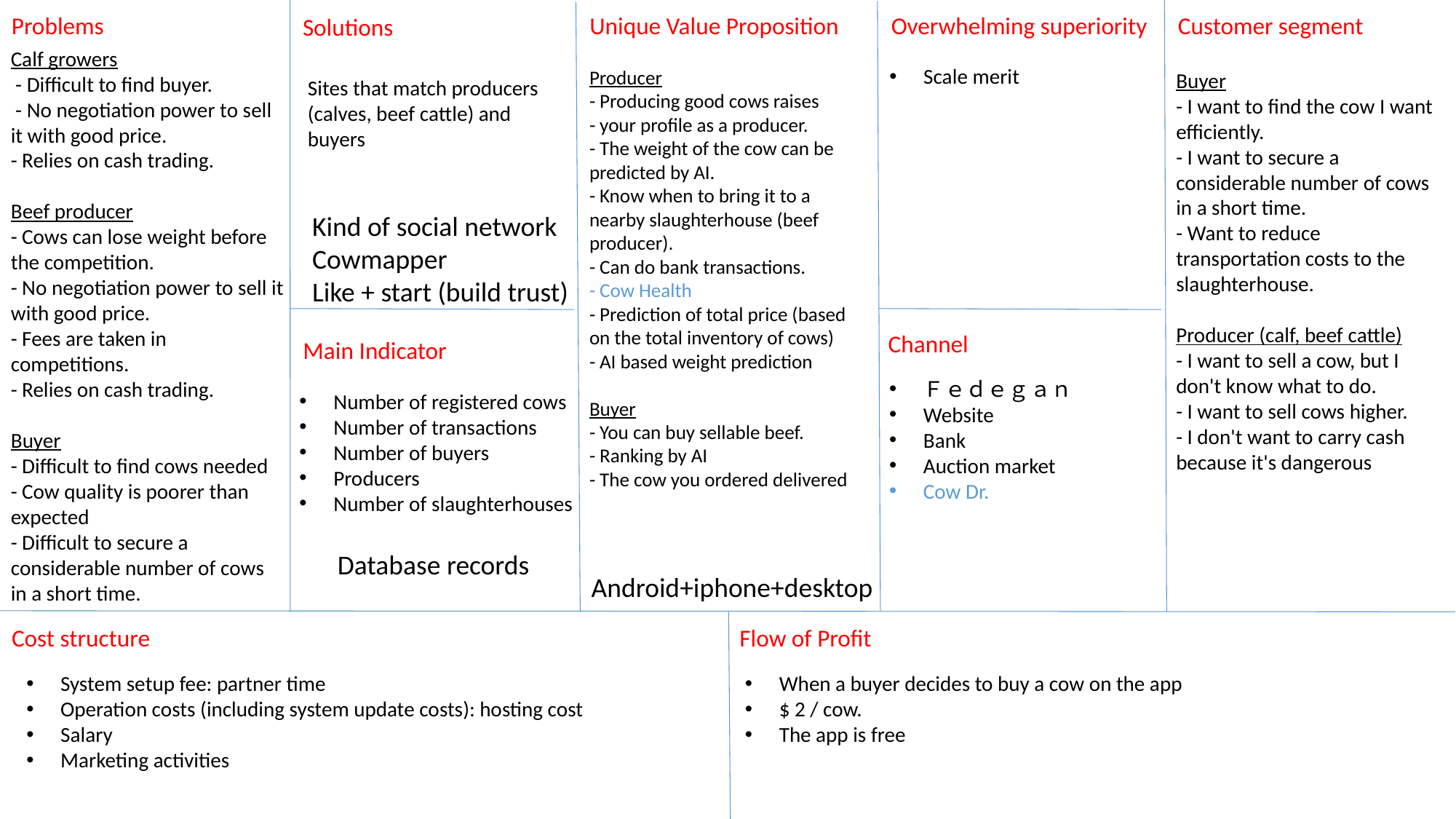

Overwhelming superiority
Customer segment
Problems
Unique Value Proposition
Solutions
Calf growers
 - Difficult to find buyer.
 - No negotiation power to sell it with good price.
- Relies on cash trading.

Beef producer
- Cows can lose weight before
the competition.
- No negotiation power to sell it with good price.
- Fees are taken in competitions.
- Relies on cash trading.

Buyer
- Difficult to find cows needed
- Cow quality is poorer than expected
- Difficult to secure a considerable number of cows in a short time.
Scale merit

Producer
- Producing good cows raises
- your profile as a producer.
- The weight of the cow can be predicted by AI.
- Know when to bring it to a nearby slaughterhouse (beef producer).
- Can do bank transactions.
- Cow Health
- Prediction of total price (based on the total inventory of cows)
- AI based weight prediction

Buyer
- You can buy sellable beef.
- Ranking by AI
- The cow you ordered delivered

Buyer
- I want to find the cow I want efficiently.
- I want to secure a considerable number of cows in a short time.
- Want to reduce transportation costs to the slaughterhouse.
Producer (calf, beef cattle)
- I want to sell a cow, but I don't know what to do.
- I want to sell cows higher.
- I don't want to carry cash because it's dangerous
Sites that match producers (calves, beef cattle) and buyers
Kind of social network
Cowmapper
Like + start (build trust)
Channel
Main Indicator
Ｆｅｄｅｇａｎ
Website
Bank
Auction market
Cow Dr.
Number of registered cows
Number of transactions
Number of buyers
Producers
Number of slaughterhouses

Database records
Android+iphone+desktop
Cost structure
Flow of Profit
System setup fee: partner time
Operation costs (including system update costs): hosting cost
Salary
Marketing activities
When a buyer decides to buy a cow on the app
$ 2 / cow.
The app is free